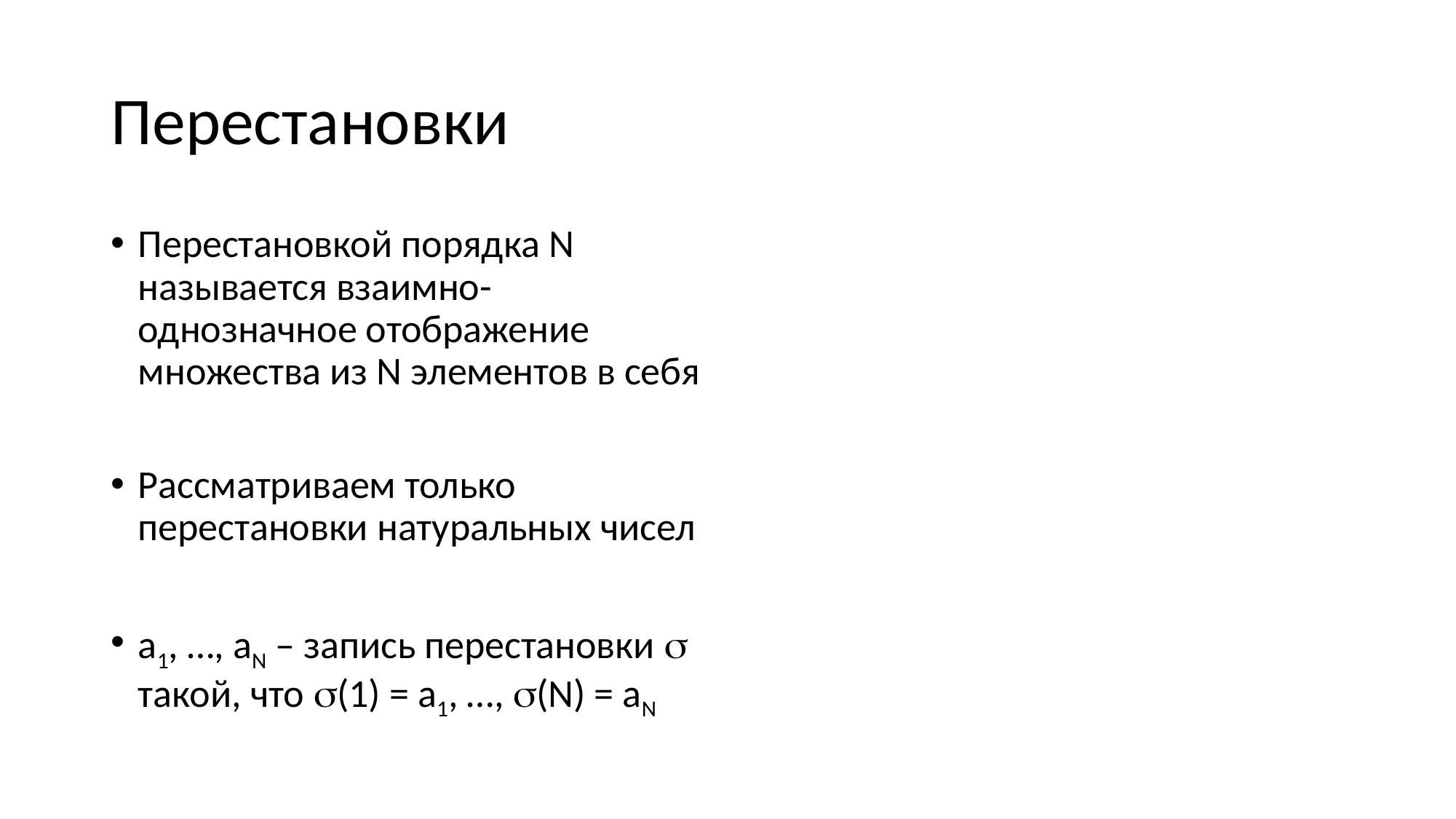

# Перестановки
Перестановкой порядка N называется взаимно-однозначное отображение множества из N элементов в себя

Рассматриваем только перестановки натуральных чисел

a1, …, aN – запись перестановки σ такой, что σ(1) = a1, …, σ(N) = aN

Все возможные перестановки множества { 1, 2, 3 } :
1, 2, 3
1, 3, 2
2, 1, 3
2, 3, 1
3, 1, 2
3, 2, 1